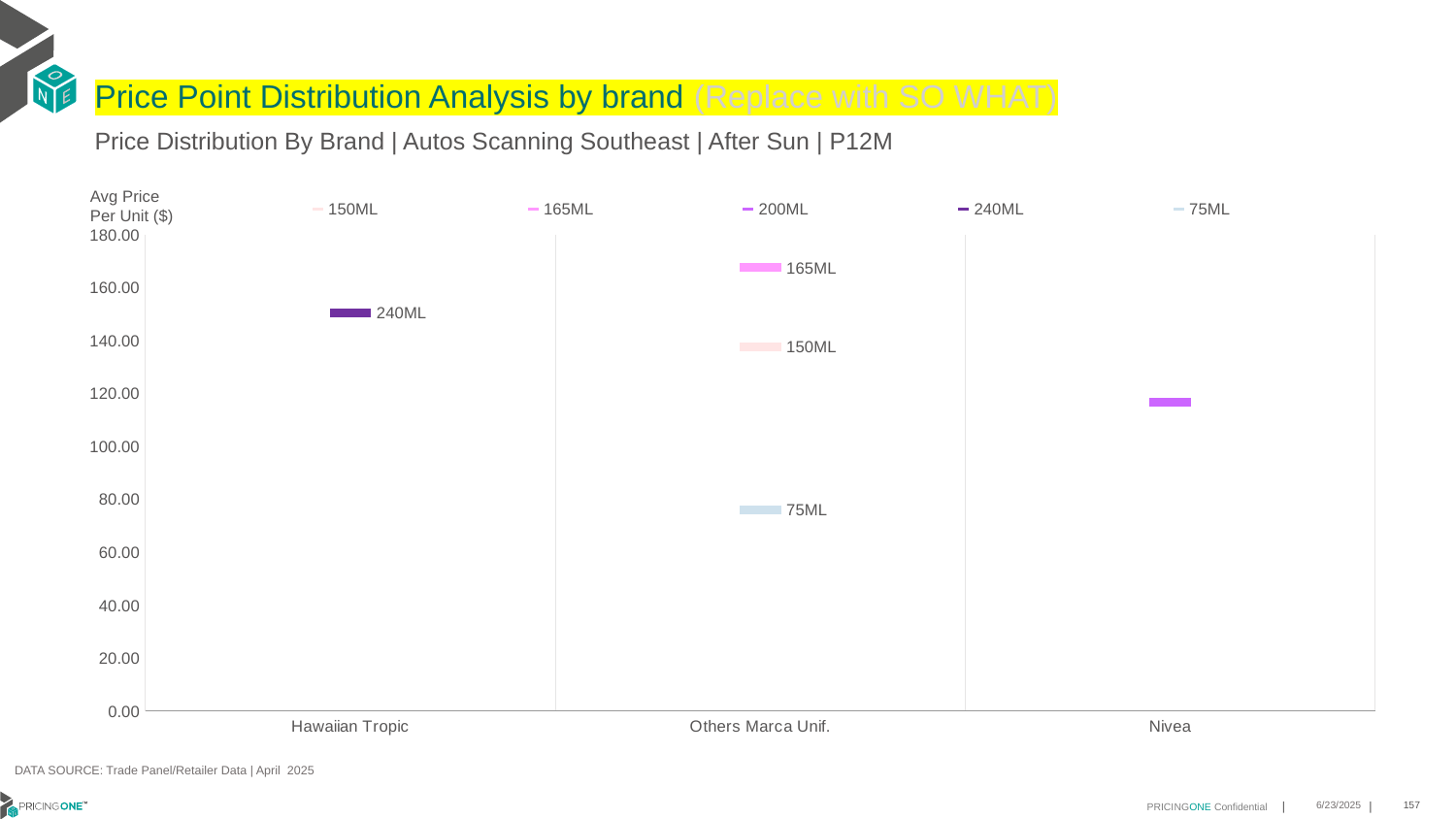

# Price Point Distribution Analysis by brand (Replace with SO WHAT)
Price Distribution By Brand | Autos Scanning Southeast | After Sun | P12M

### Chart

| Category | 150ML | 165ML | 200ML | 240ML | 75ML |
|---|---|---|---|---|---|
| Hawaiian Tropic | None | None | None | 150.4076 | None |
| Others Marca Unif. | 137.6805 | 167.6015 | None | None | 75.9898 |
| Nivea | None | None | 116.8264 | None | None |
Avg Price
Per Unit ($)
DATA SOURCE: Trade Panel/Retailer Data | April  2025
6/23/2025
157